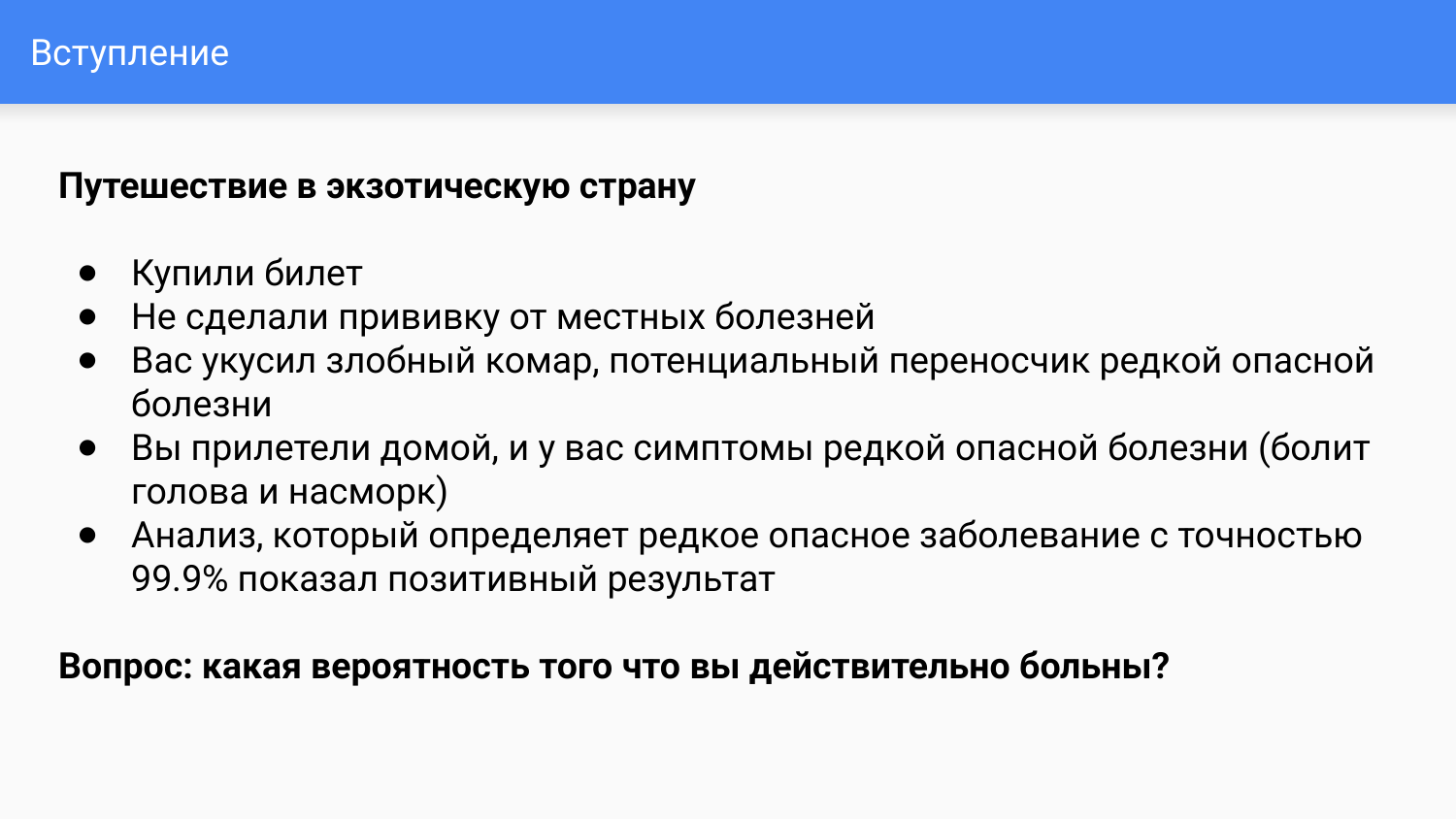

# Вступление
Путешествие в экзотическую страну

Купили билет
Не сделали прививку от местных болезней
Вас укусил злобный комар, потенциальный переносчик редкой опасной болезни
Вы прилетели домой, и у вас симптомы редкой опасной болезни (болит голова и насморк)
Анализ, который определяет редкое опасное заболевание с точностью 99.9% показал позитивный результат

Вопрос: какая вероятность того что вы действительно больны?